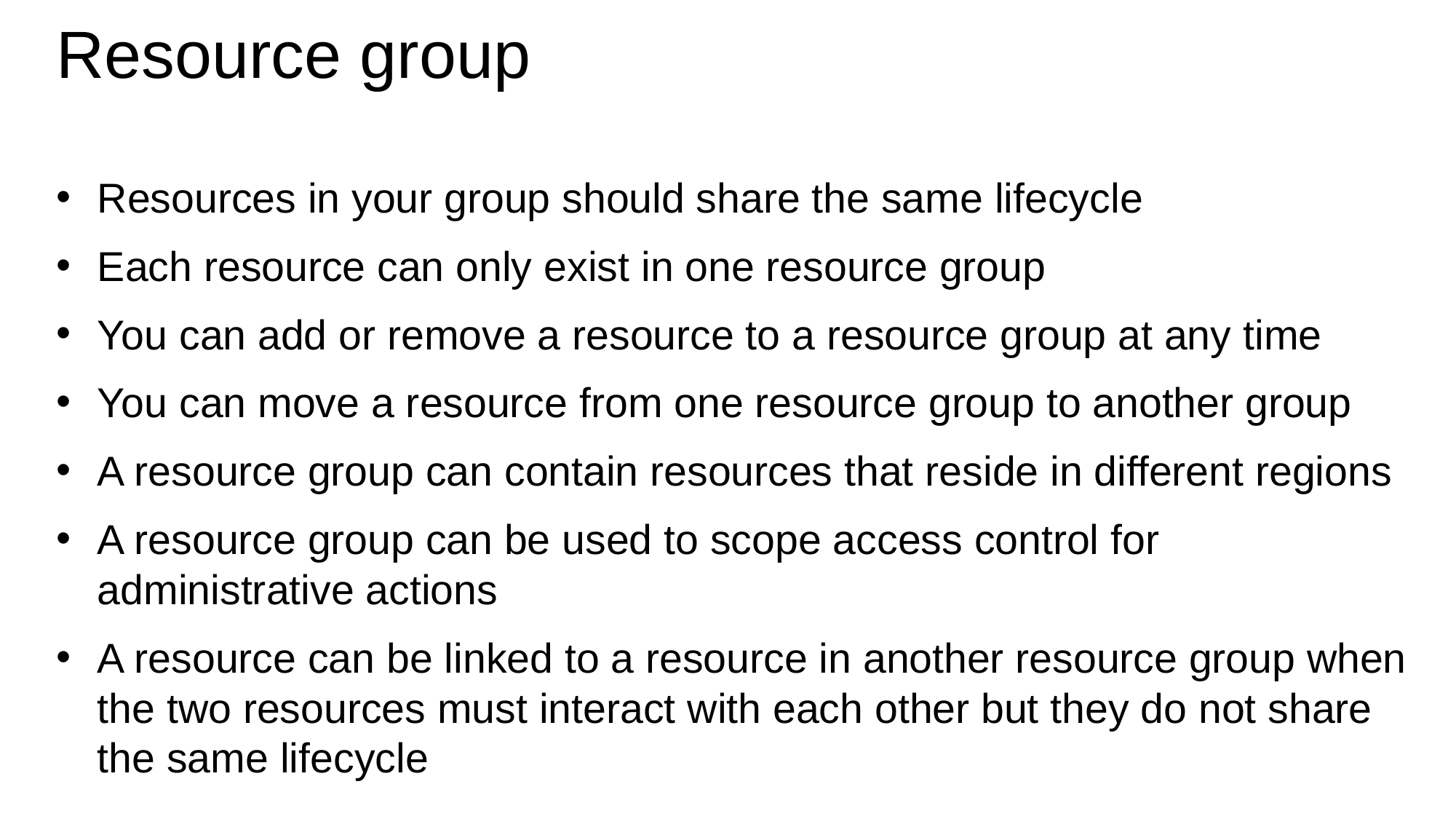

# Resource group
Resources in your group should share the same lifecycle
Each resource can only exist in one resource group
You can add or remove a resource to a resource group at any time
You can move a resource from one resource group to another group
A resource group can contain resources that reside in different regions
A resource group can be used to scope access control for administrative actions
A resource can be linked to a resource in another resource group when the two resources must interact with each other but they do not share the same lifecycle